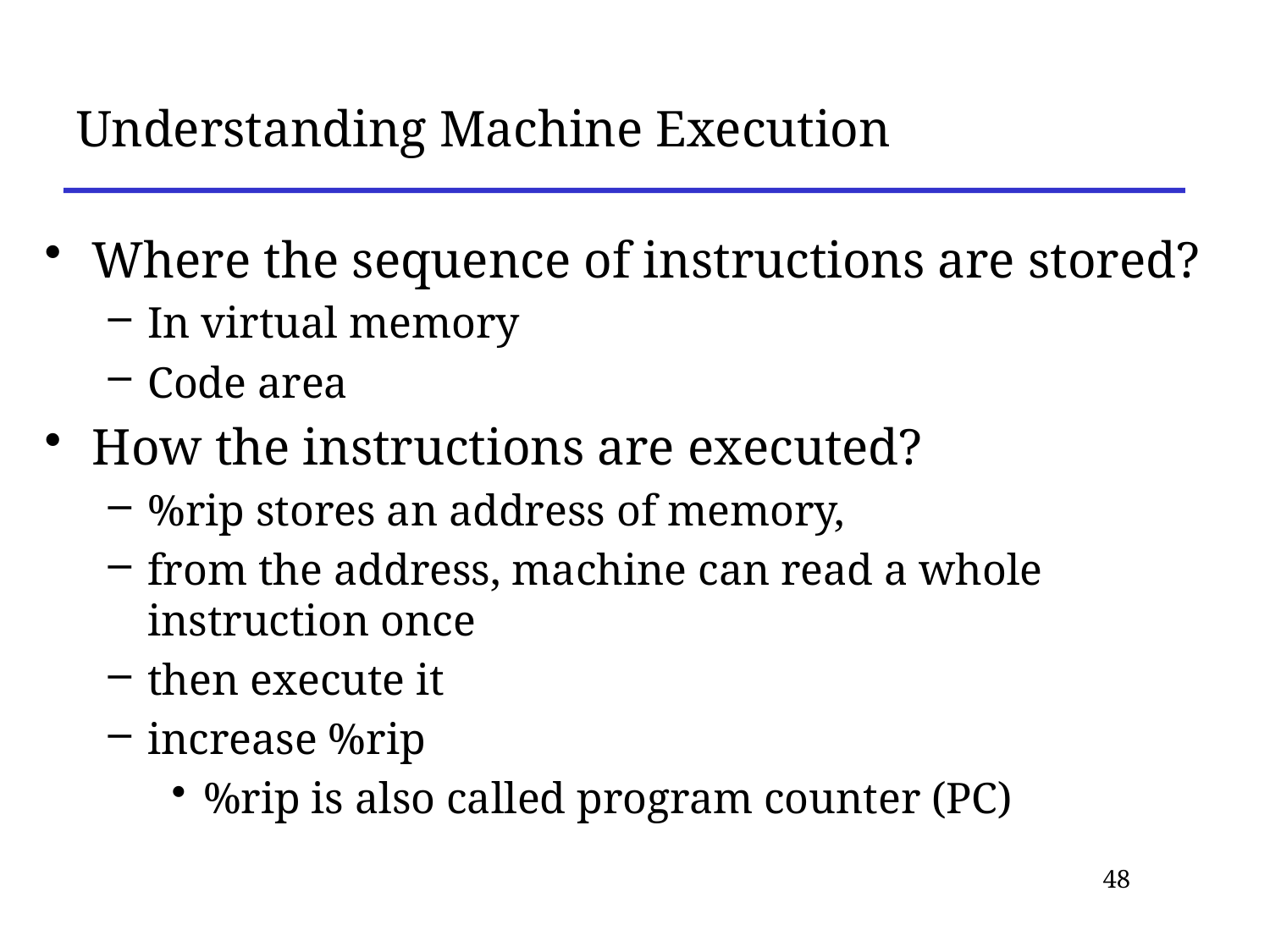

# Understanding Machine Execution
Where the sequence of instructions are stored?
In virtual memory
Code area
How the instructions are executed?
%rip stores an address of memory,
from the address, machine can read a whole instruction once
then execute it
increase %rip
%rip is also called program counter (PC)
48